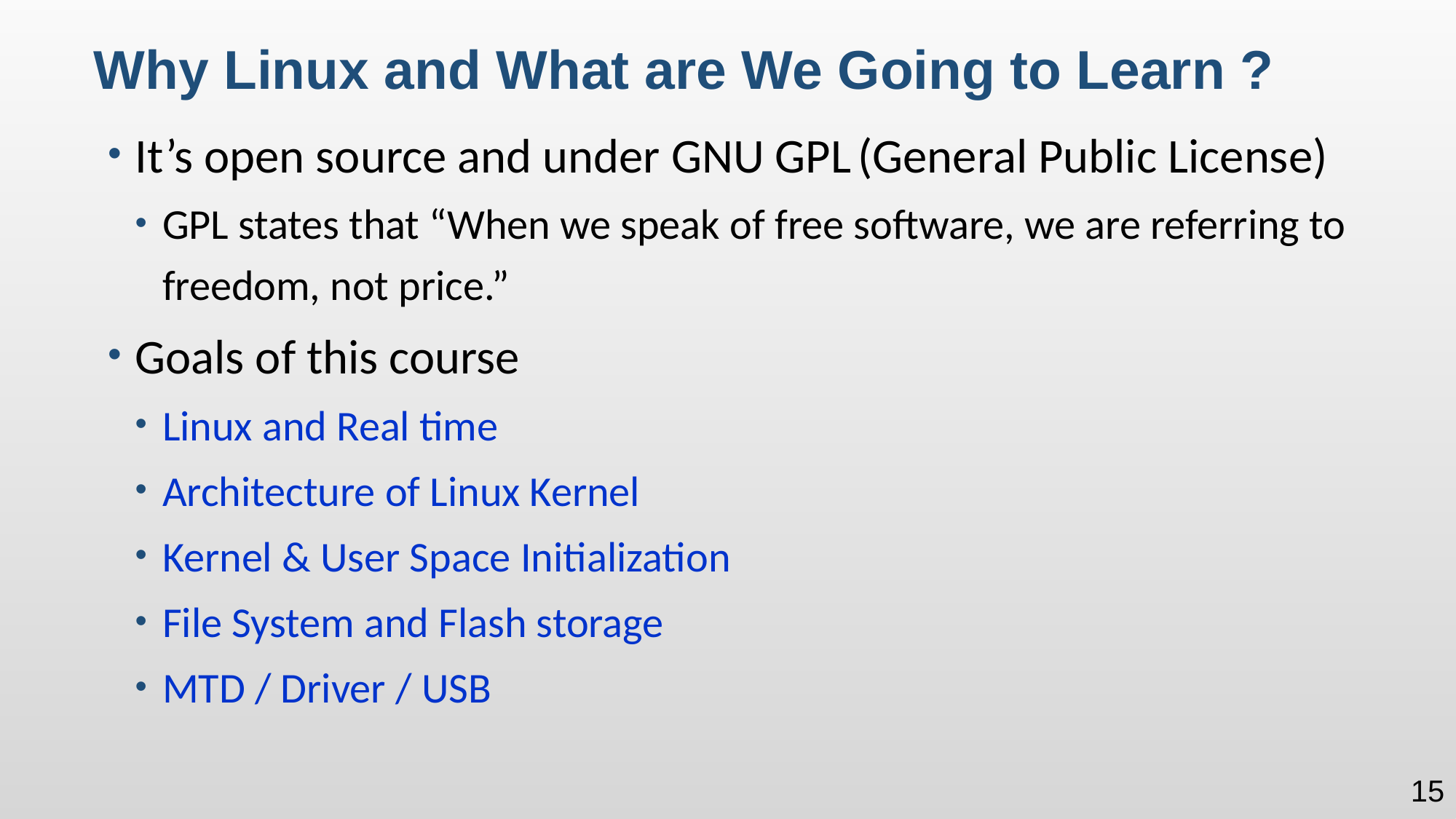

Why Linux and What are We Going to Learn ?
It’s open source and under GNU GPL (General Public License)
GPL states that “When we speak of free software, we are referring to freedom, not price.”
Goals of this course
Linux and Real time
Architecture of Linux Kernel
Kernel & User Space Initialization
File System and Flash storage
MTD / Driver / USB
15